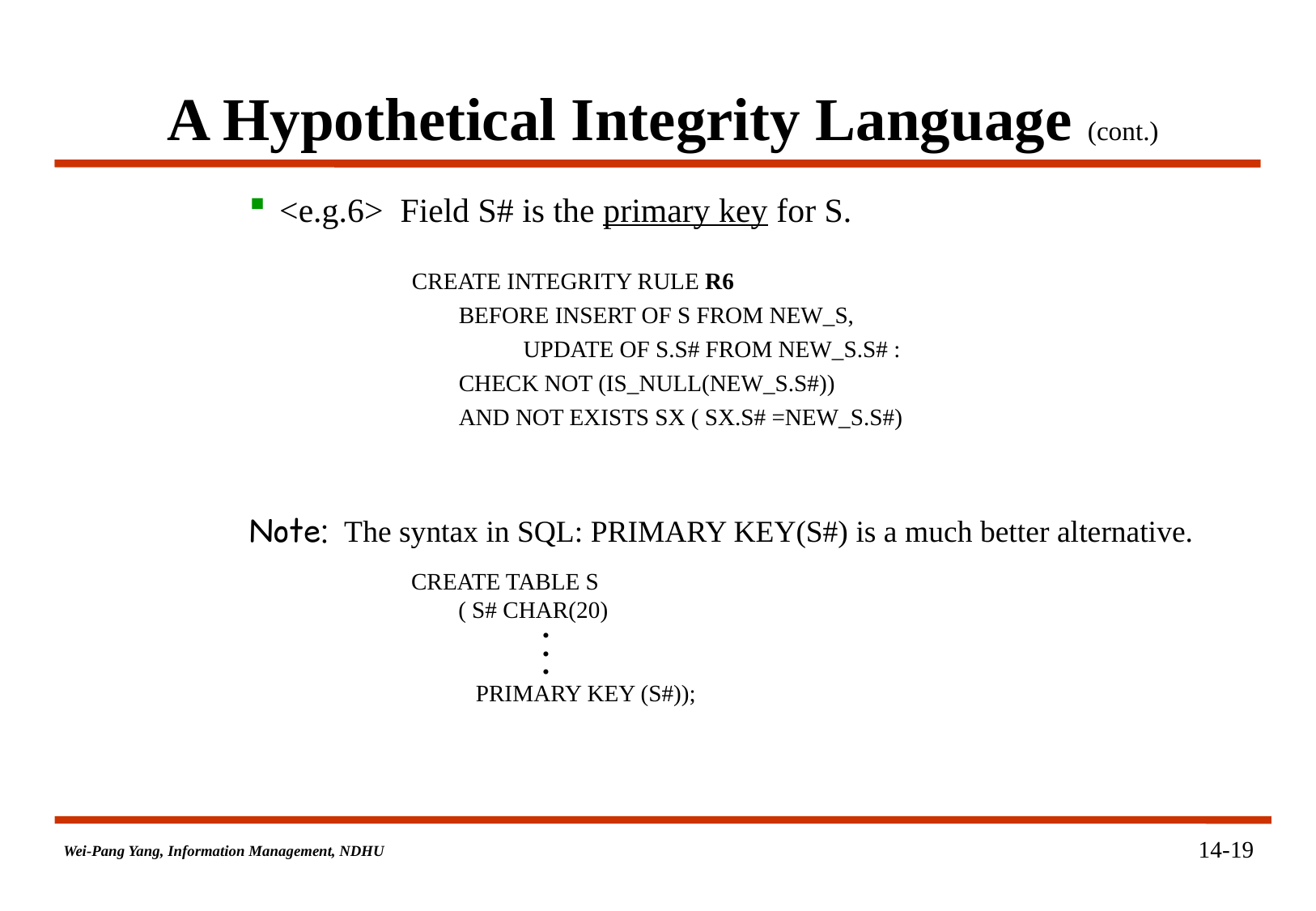

# A Hypothetical Integrity Language (cont.)
<e.g.6>  Field S# is the primary key for S.

Note:  The syntax in SQL: PRIMARY KEY(S#) is a much better alternative.

CREATE INTEGRITY RULE R6
        BEFORE INSERT OF S FROM NEW_S,
                   UPDATE OF S.S# FROM NEW_S.S# :
        CHECK NOT (IS_NULL(NEW_S.S#))
        AND NOT EXISTS SX ( SX.S# =NEW_S.S#)
CREATE TABLE S
        ( S# CHAR(20)
                 .
                 .
                 .
           PRIMARY KEY (S#));
14-19